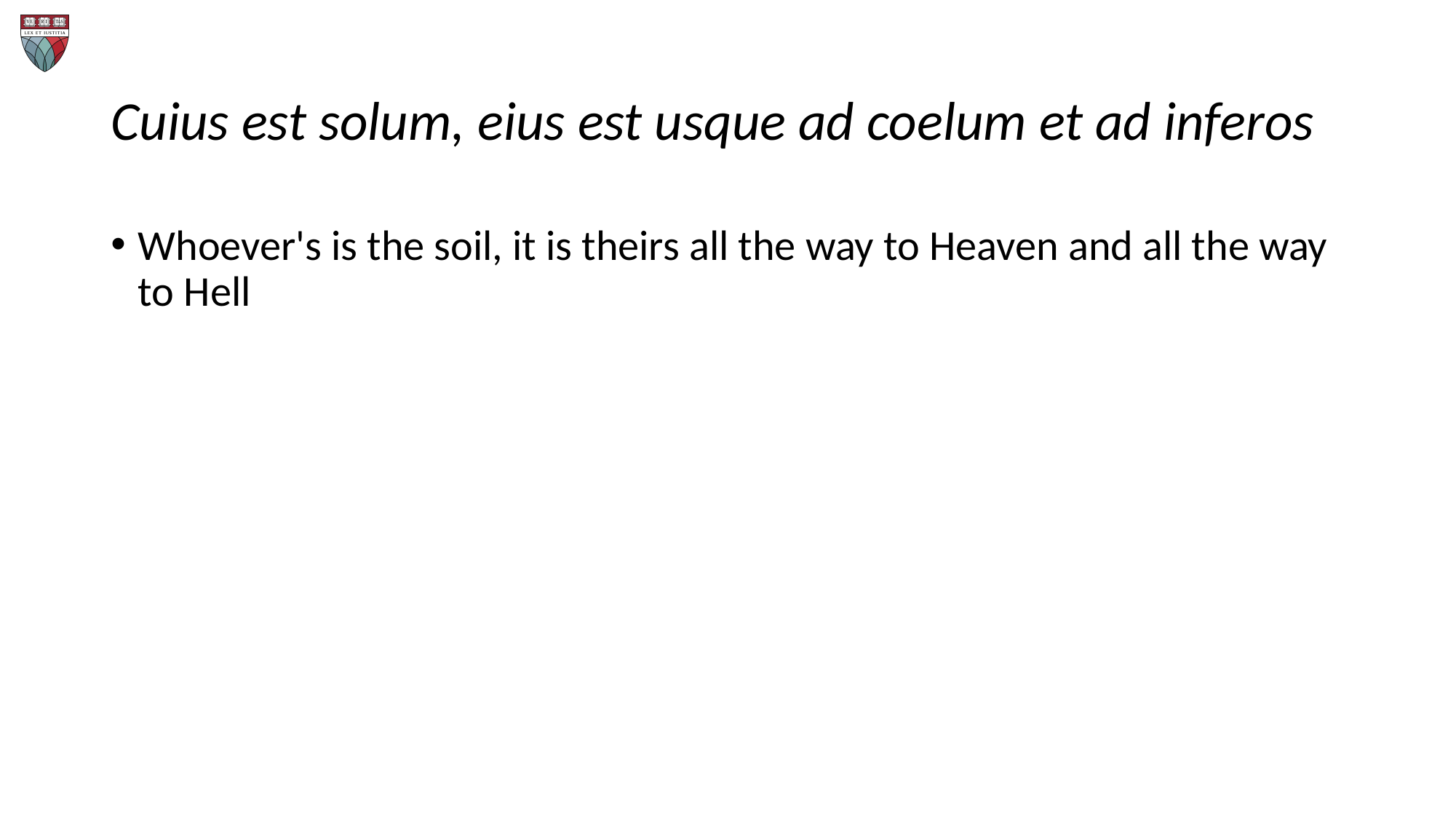

# Cuius est solum, eius est usque ad coelum et ad inferos
Whoever's is the soil, it is theirs all the way to Heaven and all the way to Hell